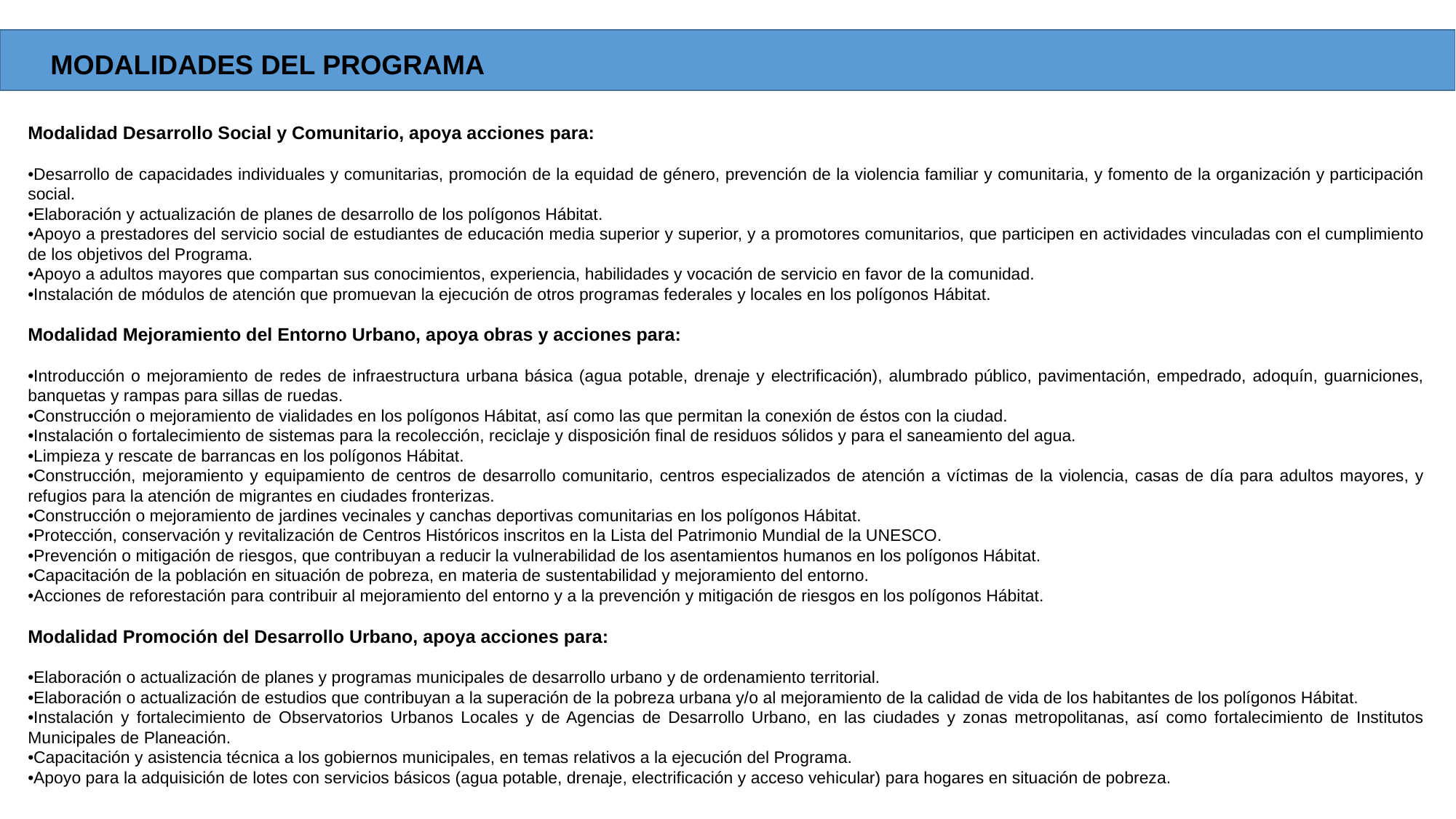

MODALIDADES DEL PROGRAMA
Modalidad Desarrollo Social y Comunitario, apoya acciones para:

•Desarrollo de capacidades individuales y comunitarias, promoción de la equidad de género, prevención de la violencia familiar y comunitaria, y fomento de la organización y participación social.
•Elaboración y actualización de planes de desarrollo de los polígonos Hábitat.
•Apoyo a prestadores del servicio social de estudiantes de educación media superior y superior, y a promotores comunitarios, que participen en actividades vinculadas con el cumplimiento de los objetivos del Programa.
•Apoyo a adultos mayores que compartan sus conocimientos, experiencia, habilidades y vocación de servicio en favor de la comunidad.
•Instalación de módulos de atención que promuevan la ejecución de otros programas federales y locales en los polígonos Hábitat.

Modalidad Mejoramiento del Entorno Urbano, apoya obras y acciones para:

•Introducción o mejoramiento de redes de infraestructura urbana básica (agua potable, drenaje y electrificación), alumbrado público, pavimentación, empedrado, adoquín, guarniciones, banquetas y rampas para sillas de ruedas.
•Construcción o mejoramiento de vialidades en los polígonos Hábitat, así como las que permitan la conexión de éstos con la ciudad.
•Instalación o fortalecimiento de sistemas para la recolección, reciclaje y disposición final de residuos sólidos y para el saneamiento del agua.
•Limpieza y rescate de barrancas en los polígonos Hábitat.
•Construcción, mejoramiento y equipamiento de centros de desarrollo comunitario, centros especializados de atención a víctimas de la violencia, casas de día para adultos mayores, y refugios para la atención de migrantes en ciudades fronterizas.
•Construcción o mejoramiento de jardines vecinales y canchas deportivas comunitarias en los polígonos Hábitat.
•Protección, conservación y revitalización de Centros Históricos inscritos en la Lista del Patrimonio Mundial de la UNESCO.
•Prevención o mitigación de riesgos, que contribuyan a reducir la vulnerabilidad de los asentamientos humanos en los polígonos Hábitat.
•Capacitación de la población en situación de pobreza, en materia de sustentabilidad y mejoramiento del entorno.
•Acciones de reforestación para contribuir al mejoramiento del entorno y a la prevención y mitigación de riesgos en los polígonos Hábitat.

Modalidad Promoción del Desarrollo Urbano, apoya acciones para:

•Elaboración o actualización de planes y programas municipales de desarrollo urbano y de ordenamiento territorial.
•Elaboración o actualización de estudios que contribuyan a la superación de la pobreza urbana y/o al mejoramiento de la calidad de vida de los habitantes de los polígonos Hábitat.
•Instalación y fortalecimiento de Observatorios Urbanos Locales y de Agencias de Desarrollo Urbano, en las ciudades y zonas metropolitanas, así como fortalecimiento de Institutos Municipales de Planeación.
•Capacitación y asistencia técnica a los gobiernos municipales, en temas relativos a la ejecución del Programa.
•Apoyo para la adquisición de lotes con servicios básicos (agua potable, drenaje, electrificación y acceso vehicular) para hogares en situación de pobreza.